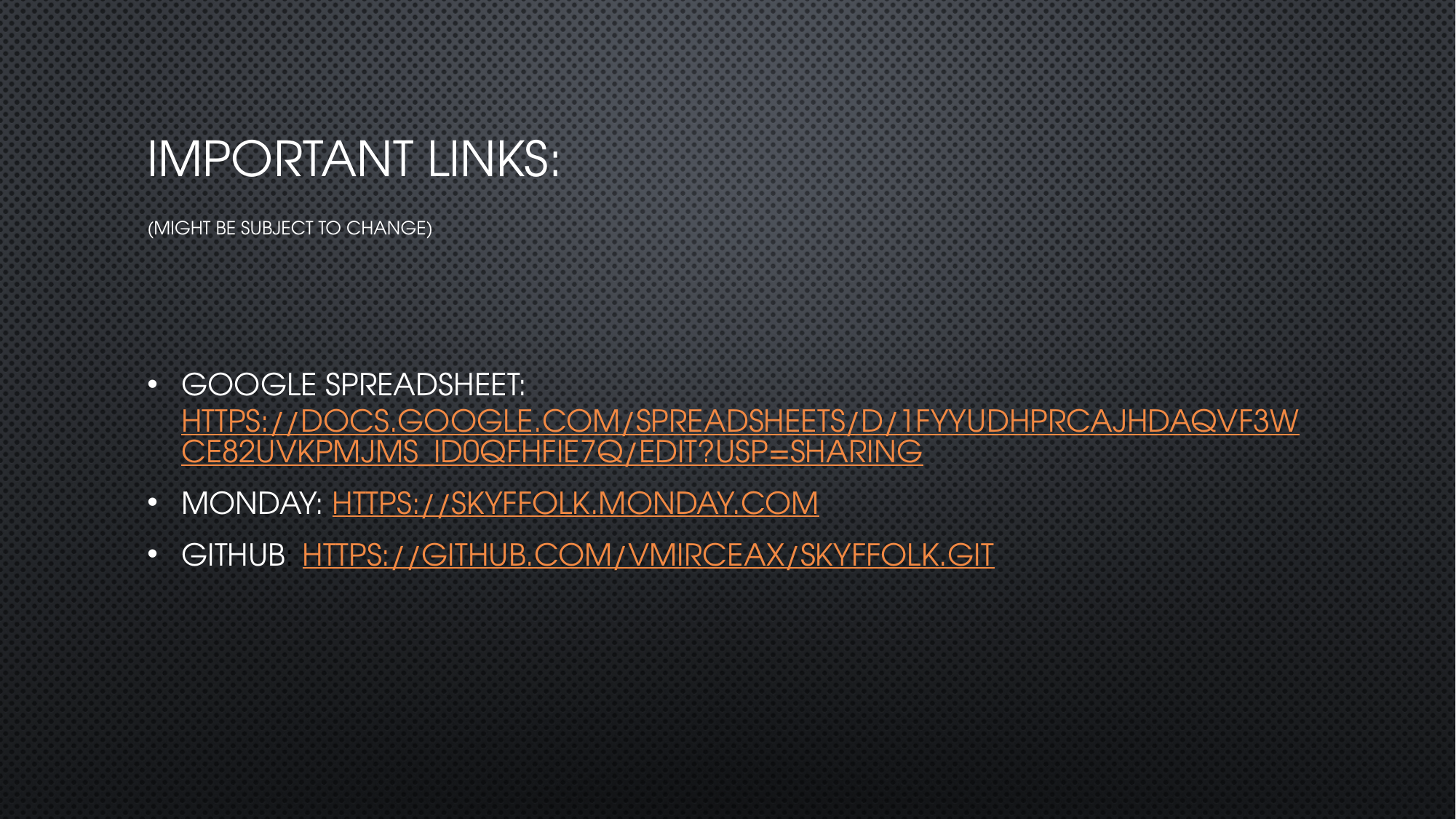

# IMPORTANT LINKS: (MIGHT BE SUBJECT TO CHANGE)
Google Spreadsheet: https://docs.google.com/spreadsheets/d/1FYyUdhPrcAjhDaQVf3wcE82uvKPMjms_id0qfhfiE7Q/edit?usp=sharing
Monday: https://skyffolk.monday.com
Github: https://github.com/VMirceaX/Skyffolk.git